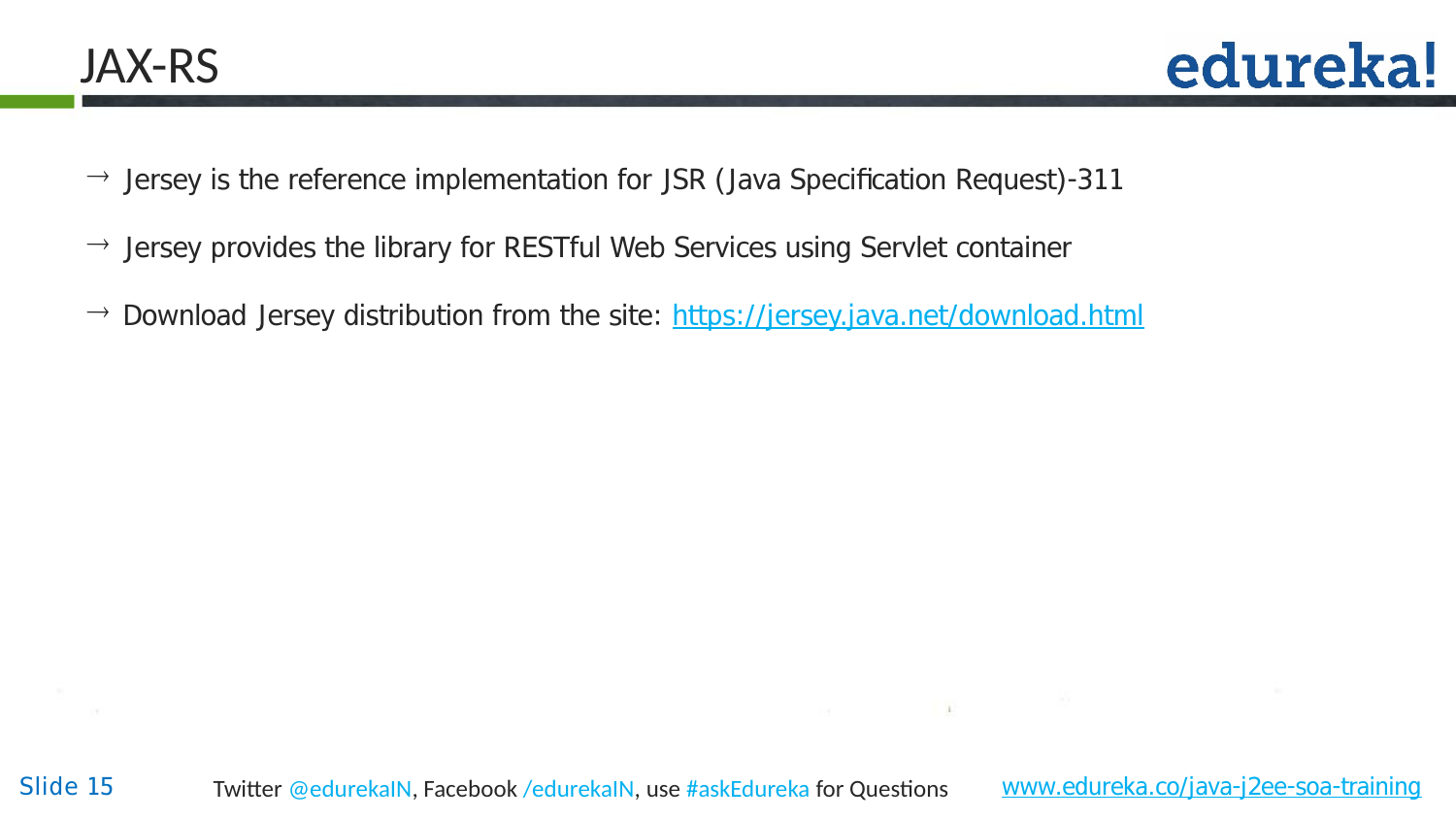

JAX-RS
 Jersey is the reference implementation for JSR (Java Specification Request)-311

 Jersey provides the library for RESTful Web Services using Servlet container

 Download Jersey distribution from the site: https://jersey.java.net/download.html